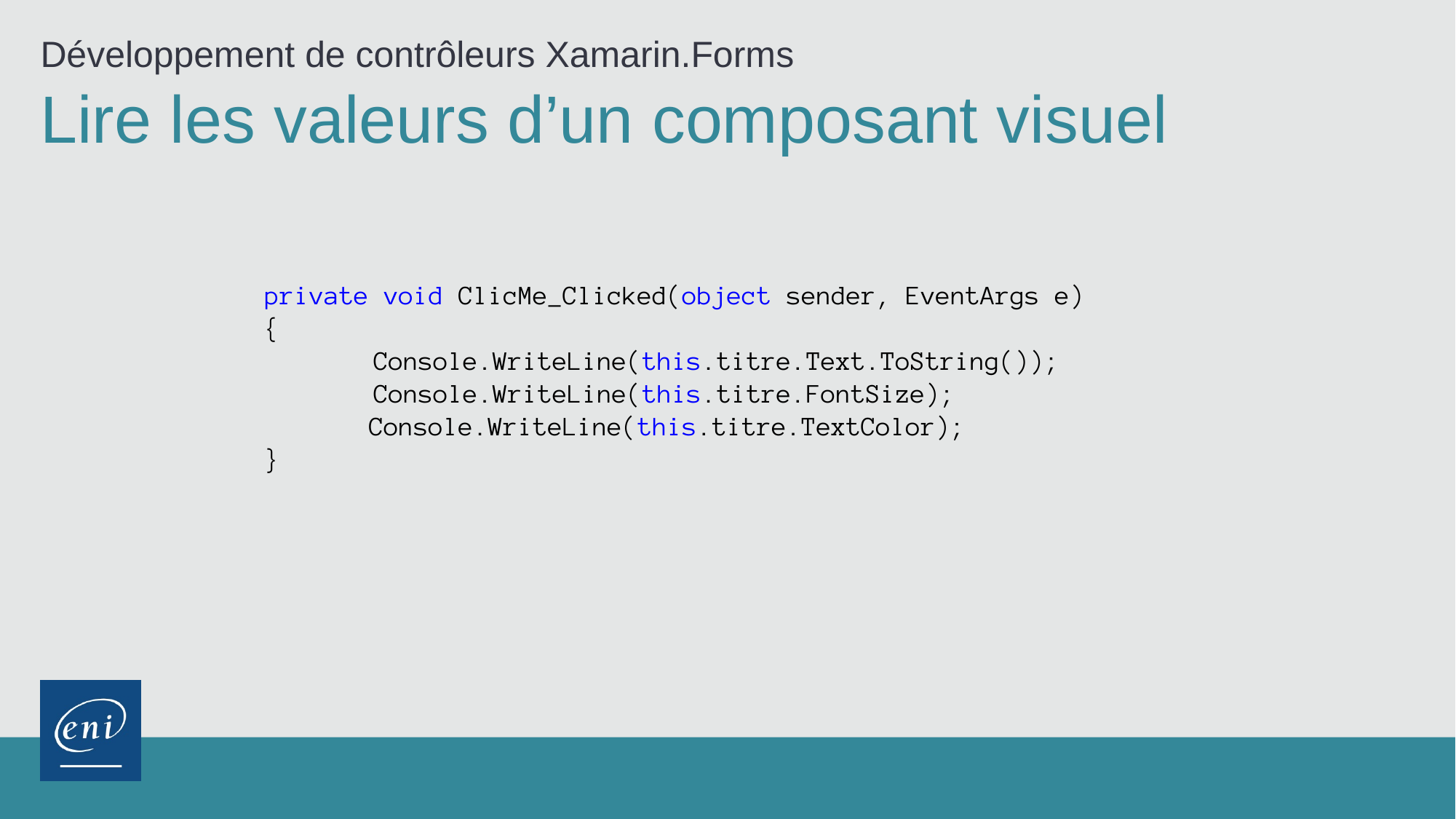

Développement de contrôleurs Xamarin.Forms
Lire les valeurs d’un composant visuel
private void ClicMe_Clicked(object sender, EventArgs e)
{
	Console.WriteLine(this.titre.Text.ToString());
	Console.WriteLine(this.titre.FontSize);
       Console.WriteLine(this.titre.TextColor);
}